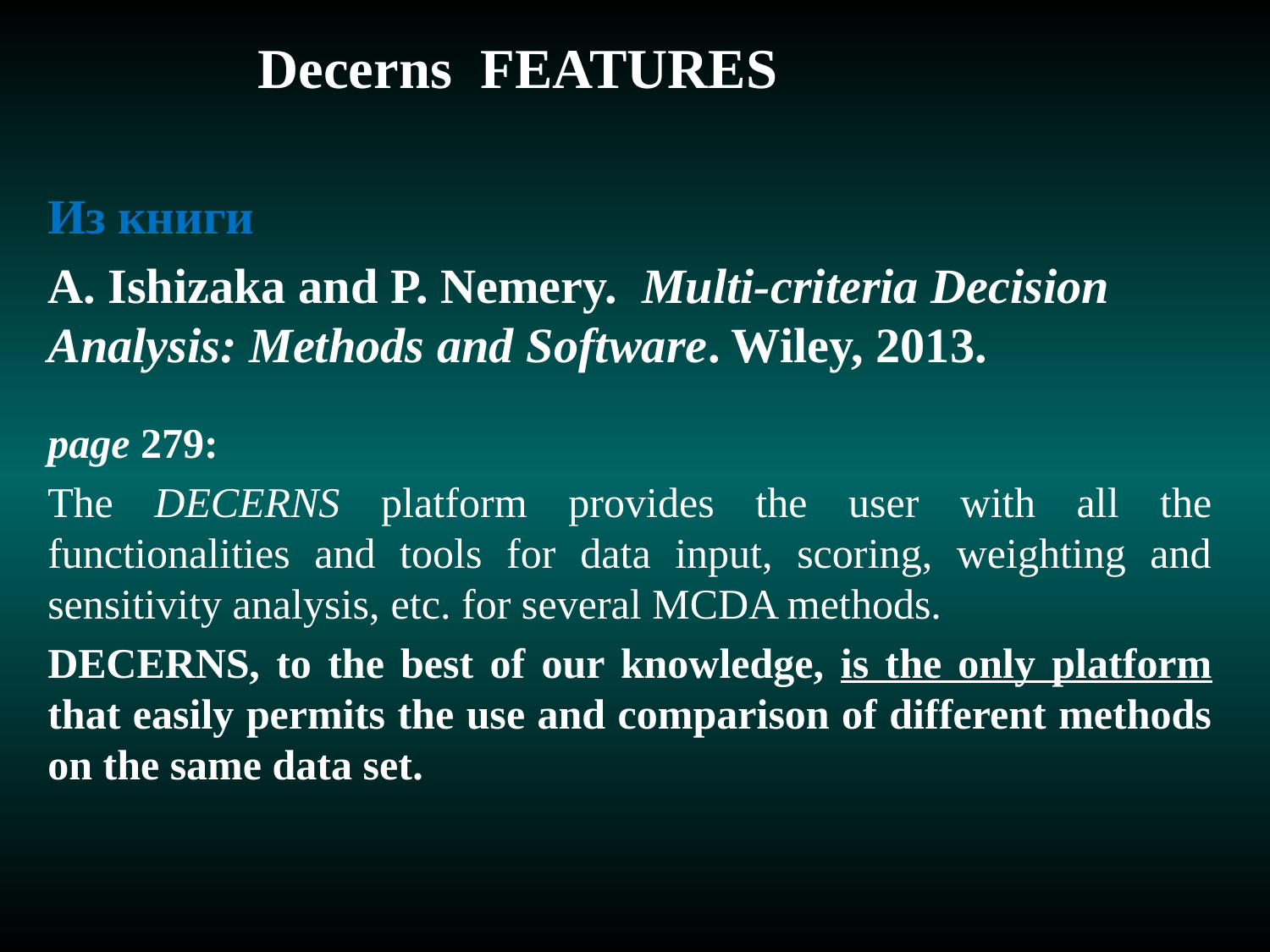

Decerns  FEATURES
Из книги
A. Ishizaka and P. Nemery.  Multi-criteria Decision Analysis: Methods and Software. Wiley, 2013.

page 279:
The DECERNS platform provides the user with all the functionalities and tools for data input, scoring, weighting and sensitivity analysis, etc. for several MCDA methods.
DECERNS, to the best of our knowledge, is the only platform that easily permits the use and comparison of different methods on the same data set.